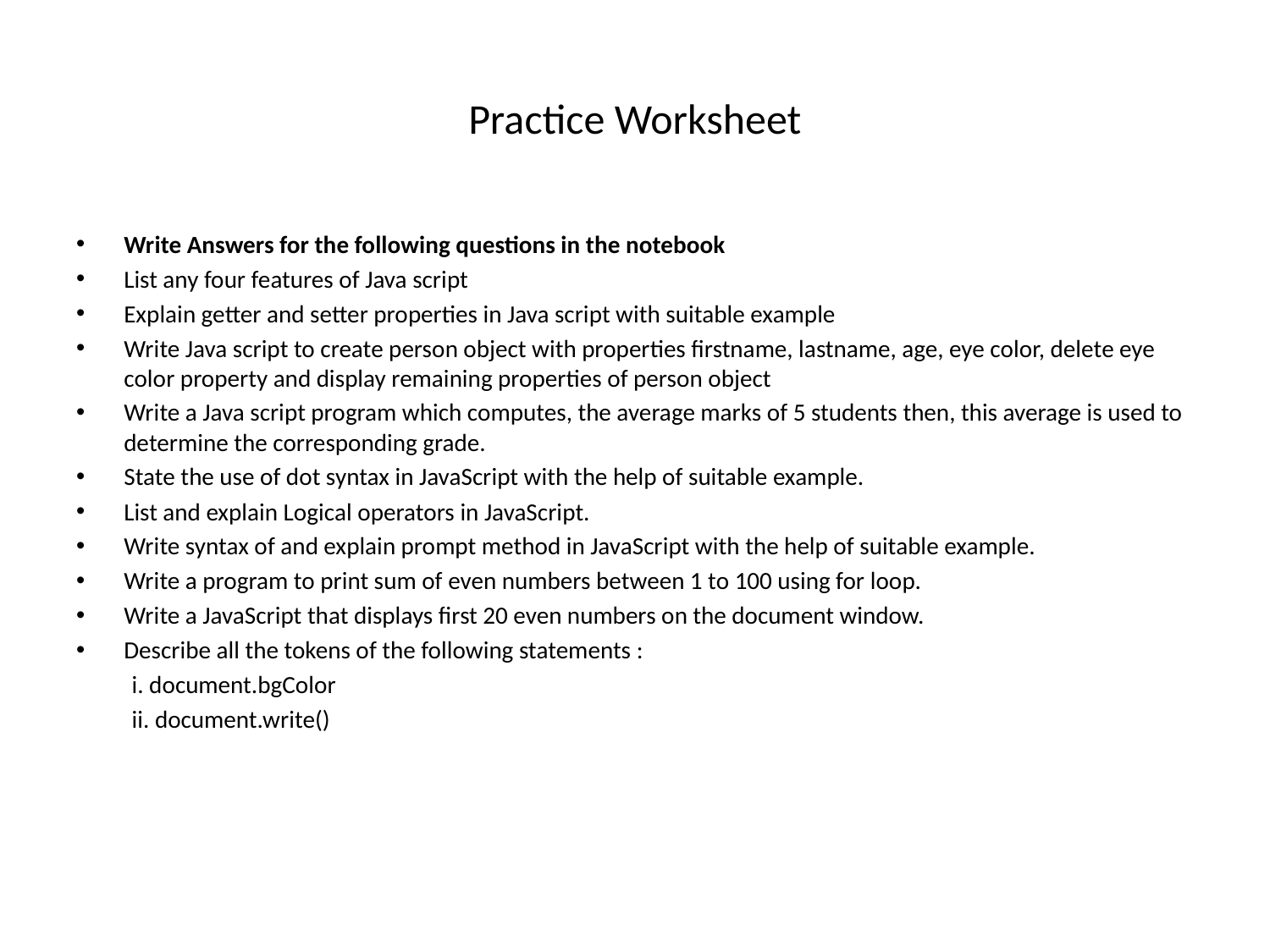

# Practice Worksheet
Write Answers for the following questions in the notebook
List any four features of Java script
Explain getter and setter properties in Java script with suitable example
Write Java script to create person object with properties firstname, lastname, age, eye color, delete eye color property and display remaining properties of person object
Write a Java script program which computes, the average marks of 5 students then, this average is used to determine the corresponding grade.
State the use of dot syntax in JavaScript with the help of suitable example.
List and explain Logical operators in JavaScript.
Write syntax of and explain prompt method in JavaScript with the help of suitable example.
Write a program to print sum of even numbers between 1 to 100 using for loop.
Write a JavaScript that displays first 20 even numbers on the document window.
Describe all the tokens of the following statements :
i. document.bgColor
ii. document.write()